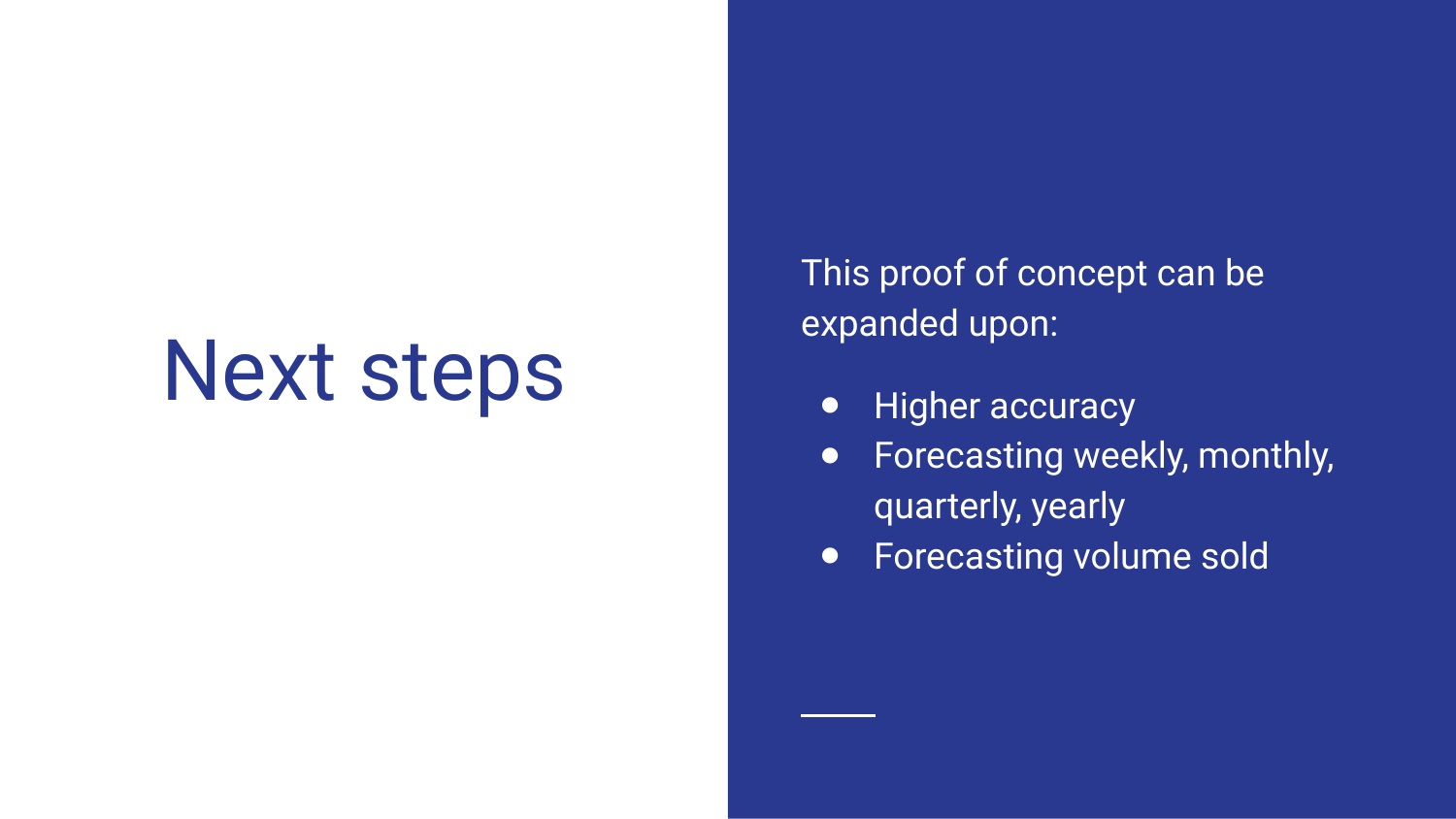

This proof of concept can be expanded upon:
Higher accuracy
Forecasting weekly, monthly, quarterly, yearly
Forecasting volume sold
# Next steps